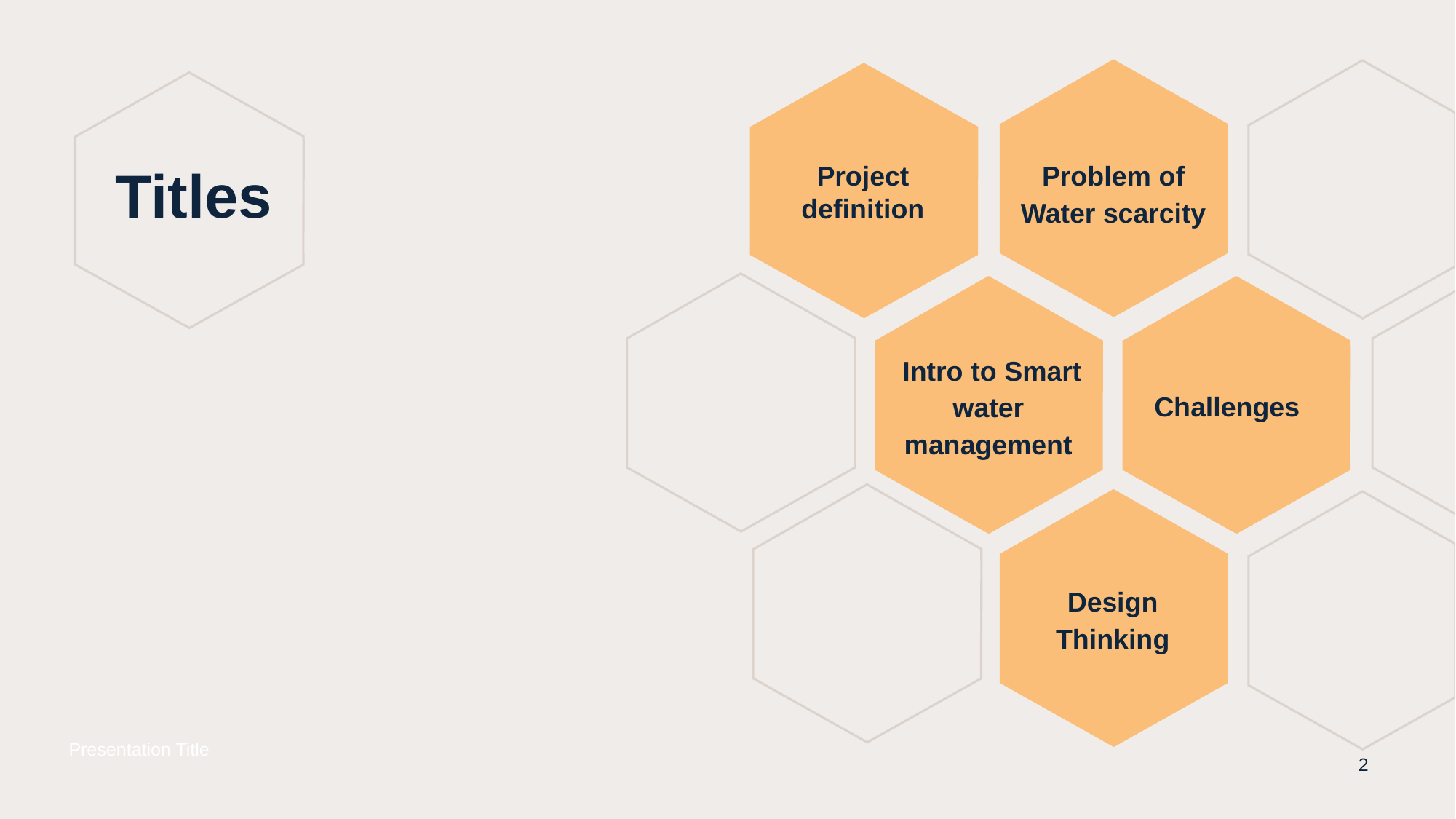

# Titles
Project definition
Problem of Water scarcity
Challenges
 Intro to Smart water management
Design Thinking
Presentation Title
2